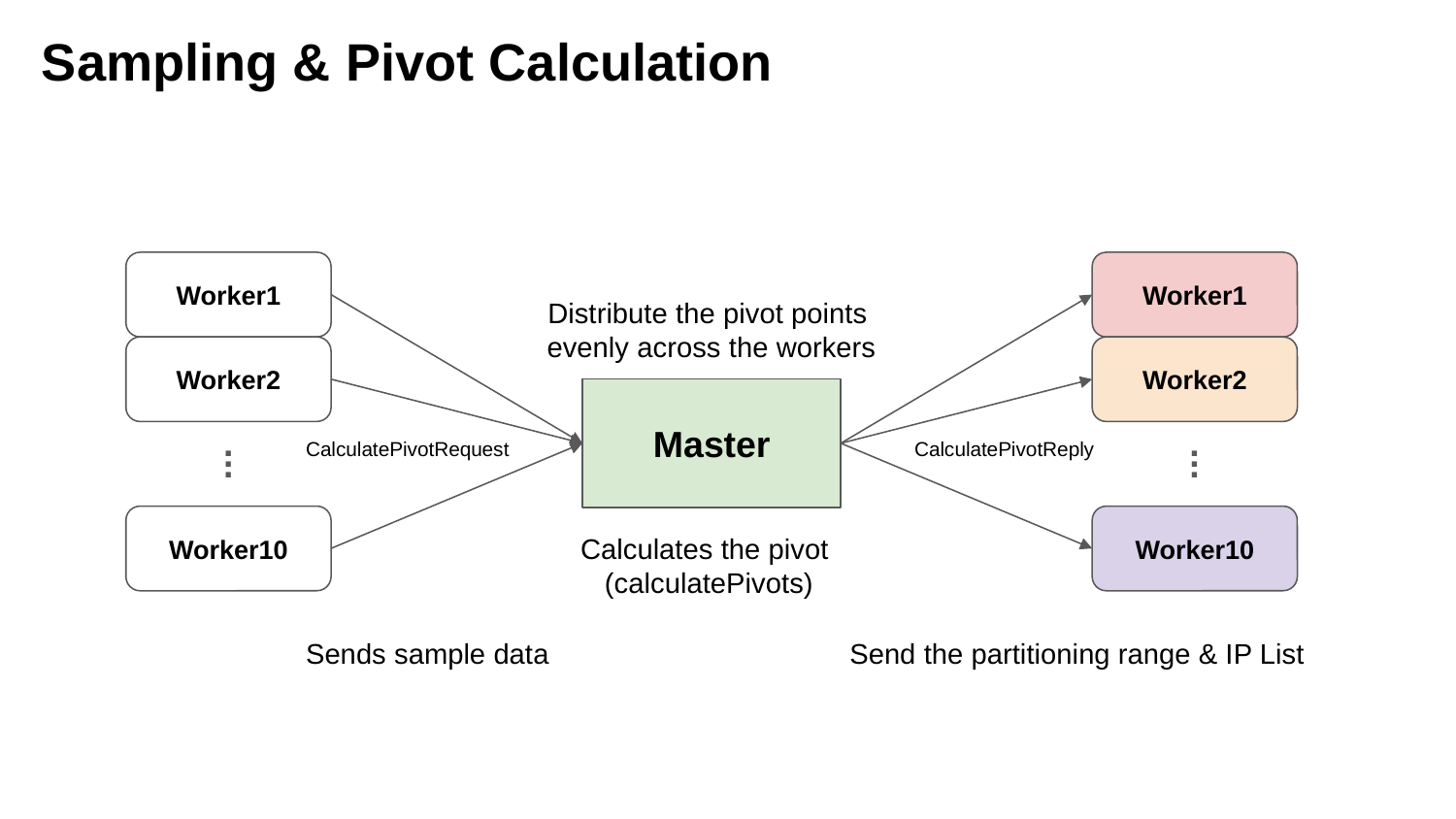

Sampling & Pivot Calculation

Worker1
Worker1
Distribute the pivot points
evenly across the workers
Worker2
Worker2
Master
CalculatePivotRequest
CalculatePivotReply
.
.
.
.
.
.
Worker10
Worker10
Calculates the pivot
   (calculatePivots)

Sends sample data
Send the partitioning range & IP List